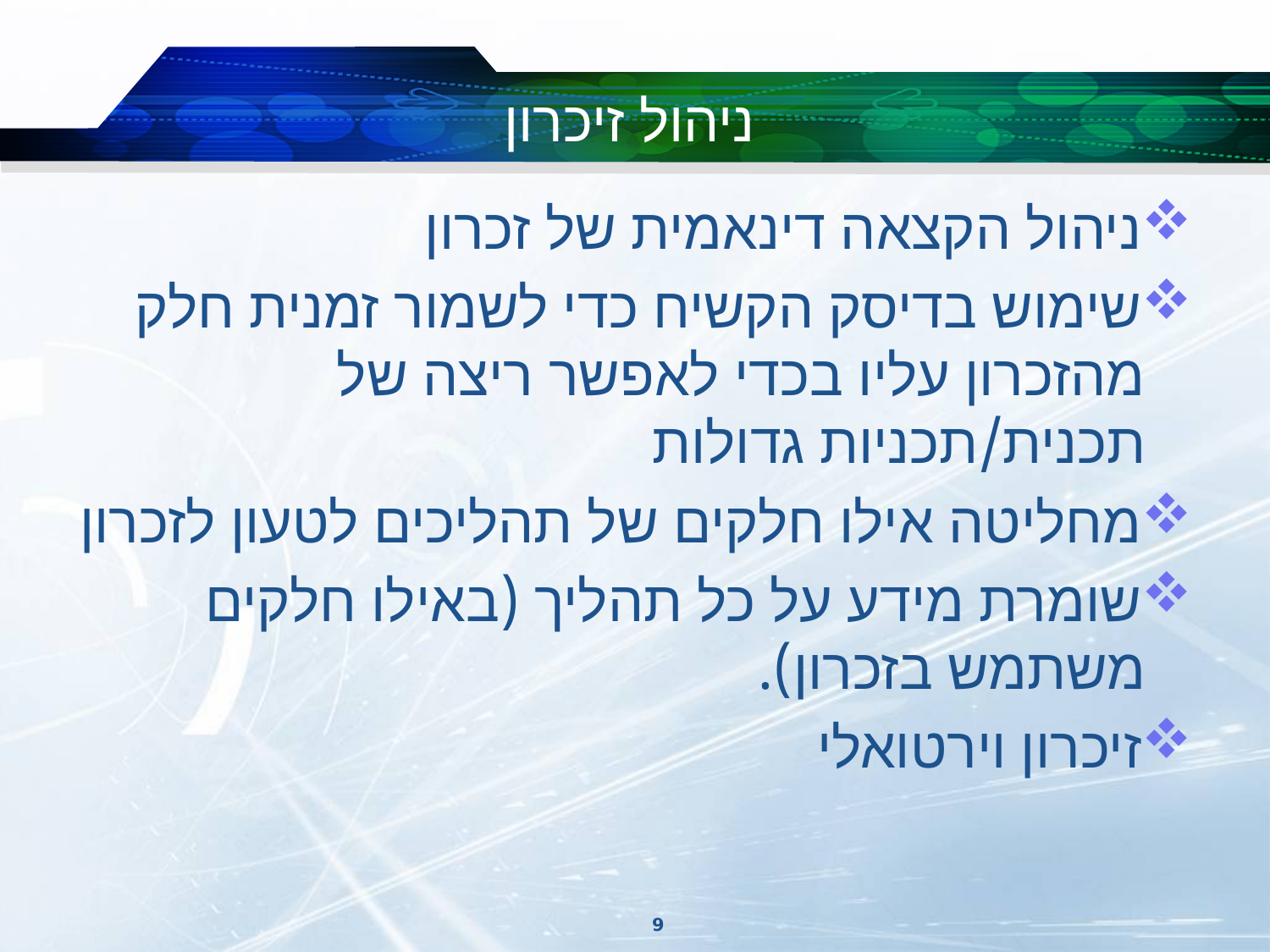

# ניהול זיכרון
ניהול הקצאה דינאמית של זכרון
שימוש בדיסק הקשיח כדי לשמור זמנית חלק מהזכרון עליו בכדי לאפשר ריצה של תכנית/תכניות גדולות
מחליטה אילו חלקים של תהליכים לטעון לזכרון
שומרת מידע על כל תהליך (באילו חלקים משתמש בזכרון).
זיכרון וירטואלי
9